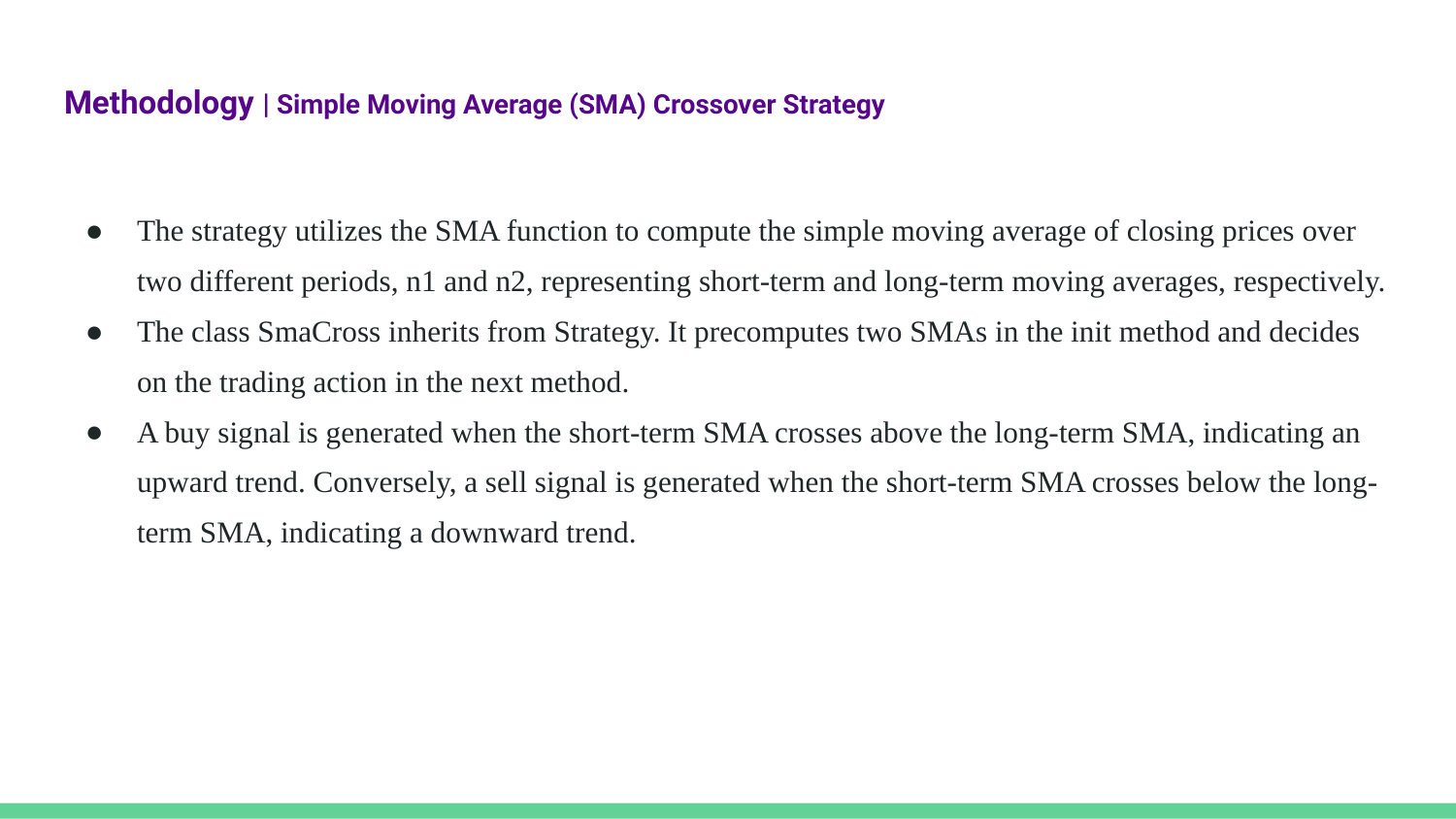

Methodology | Simple Moving Average (SMA) Crossover Strategy

#
The strategy utilizes the SMA function to compute the simple moving average of closing prices over two different periods, n1 and n2, representing short-term and long-term moving averages, respectively.
The class SmaCross inherits from Strategy. It precomputes two SMAs in the init method and decides on the trading action in the next method.
A buy signal is generated when the short-term SMA crosses above the long-term SMA, indicating an upward trend. Conversely, a sell signal is generated when the short-term SMA crosses below the long-term SMA, indicating a downward trend.